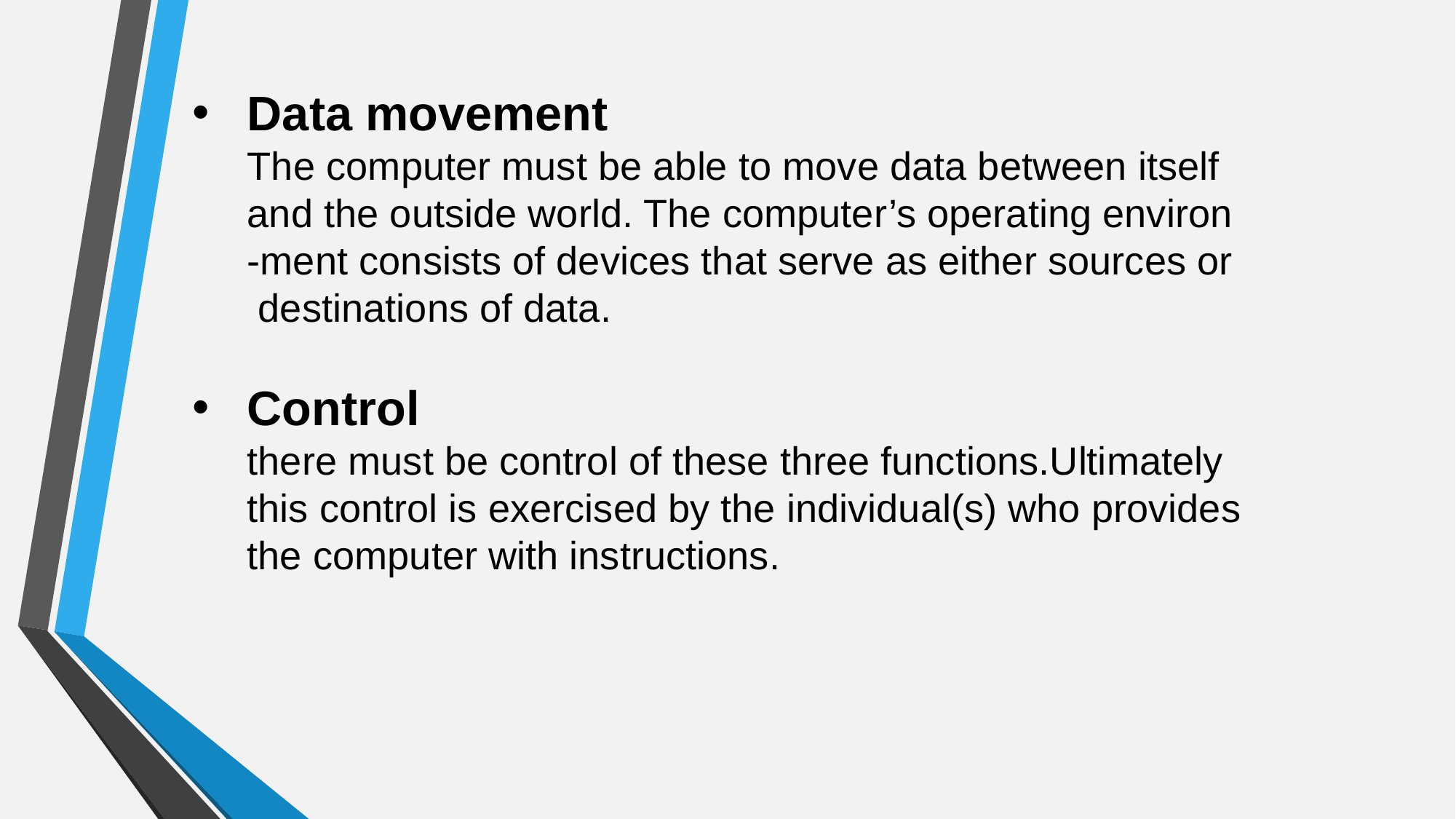

Data movement
The computer must be able to move data between itself
and the outside world. The computer’s operating environ
-ment consists of devices that serve as either sources or
 destinations of data.

Control
there must be control of these three functions.Ultimately
this control is exercised by the individual(s) who provides
the computer with instructions.